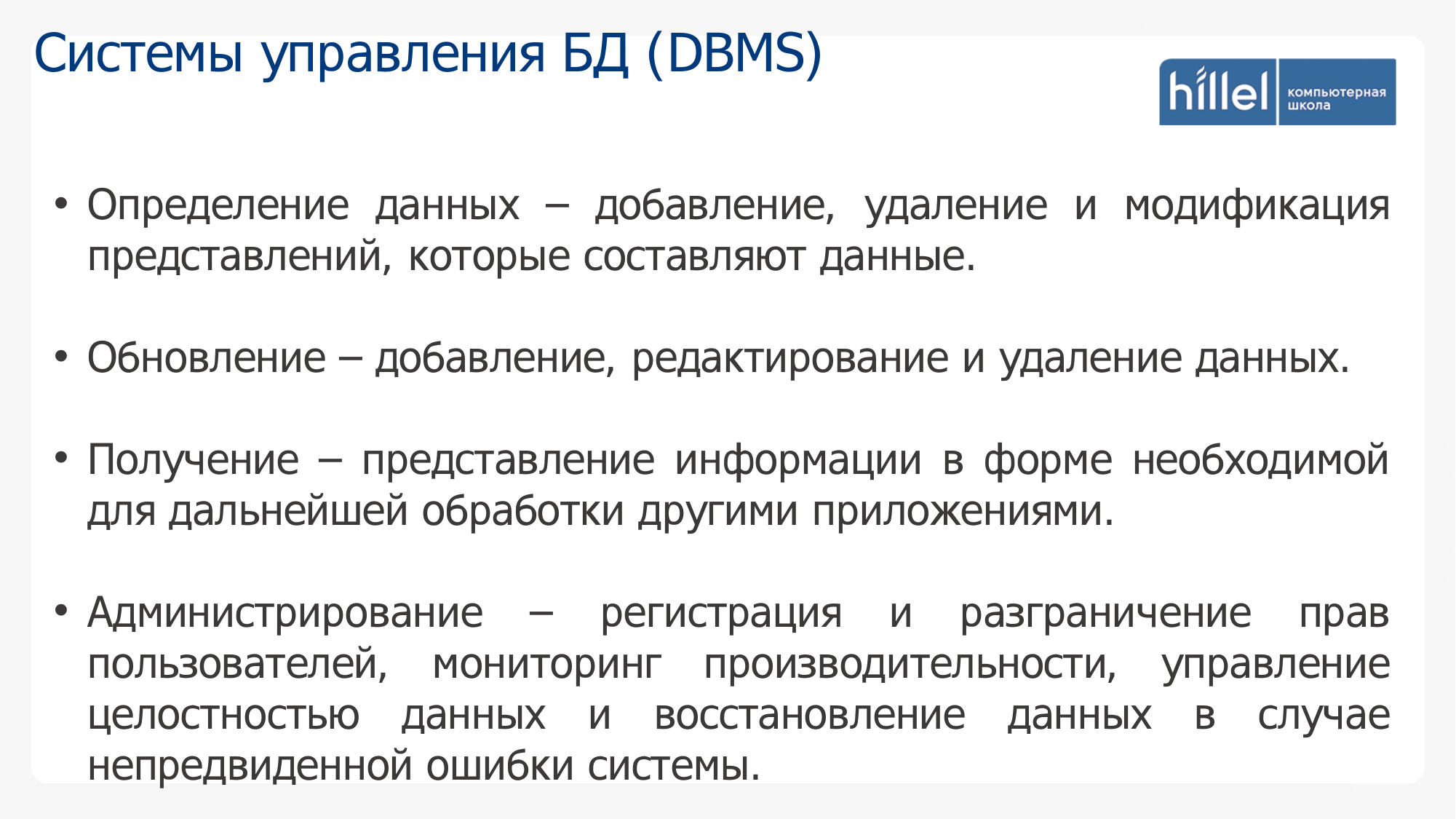

Системы управления БД (DBMS)
Определение данных – добавление, удаление и модификация представлений, которые составляют данные.

Обновление – добавление, редактирование и удаление данных.

Получение – представление информации в форме необходимой для дальнейшей обработки другими приложениями.

Администрирование – регистрация и разграничение прав пользователей, мониторинг производительности, управление целостностью данных и восстановление данных в случае непредвиденной ошибки системы.